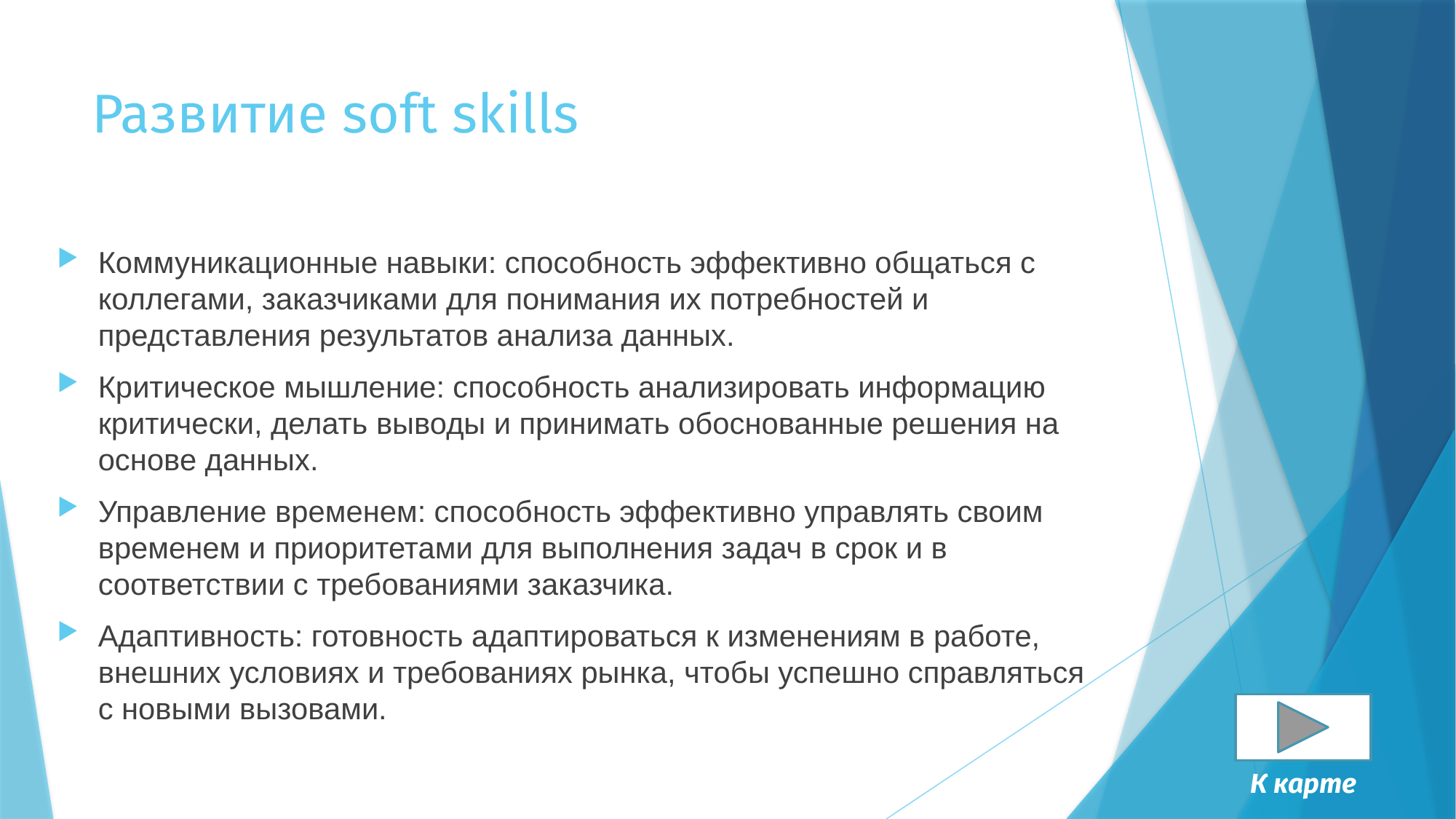

# Развитие soft skills
Коммуникационные навыки: способность эффективно общаться с коллегами, заказчиками для понимания их потребностей и представления результатов анализа данных.
Критическое мышление: способность анализировать информацию критически, делать выводы и принимать обоснованные решения на основе данных.
Управление временем: способность эффективно управлять своим временем и приоритетами для выполнения задач в срок и в соответствии с требованиями заказчика.
Адаптивность: готовность адаптироваться к изменениям в работе, внешних условиях и требованиях рынка, чтобы успешно справляться с новыми вызовами.

К карте